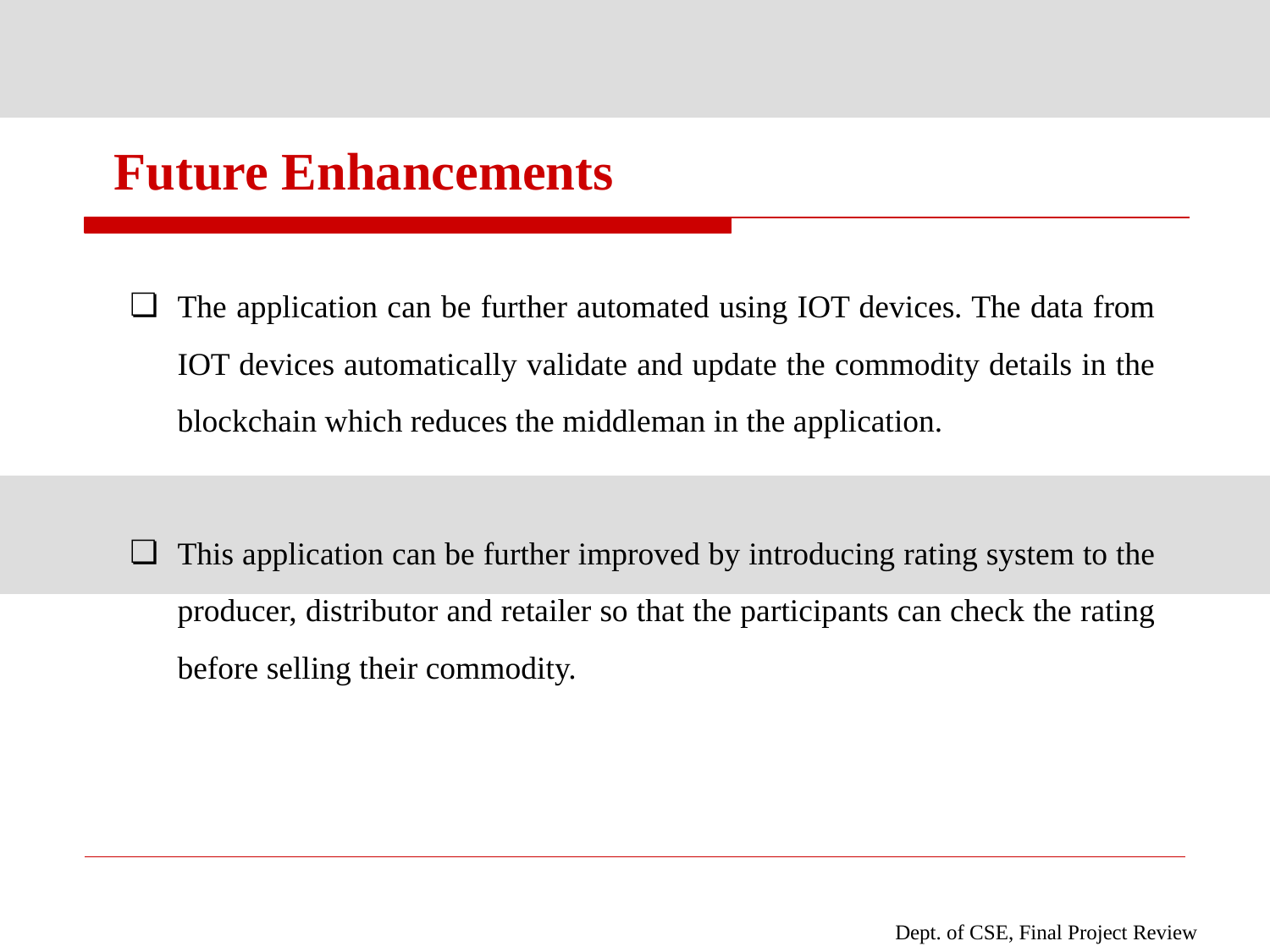

# Future Enhancements
The application can be further automated using IOT devices. The data from IOT devices automatically validate and update the commodity details in the blockchain which reduces the middleman in the application.

This application can be further improved by introducing rating system to the producer, distributor and retailer so that the participants can check the rating before selling their commodity.
Dept. of CSE, Final Project Review